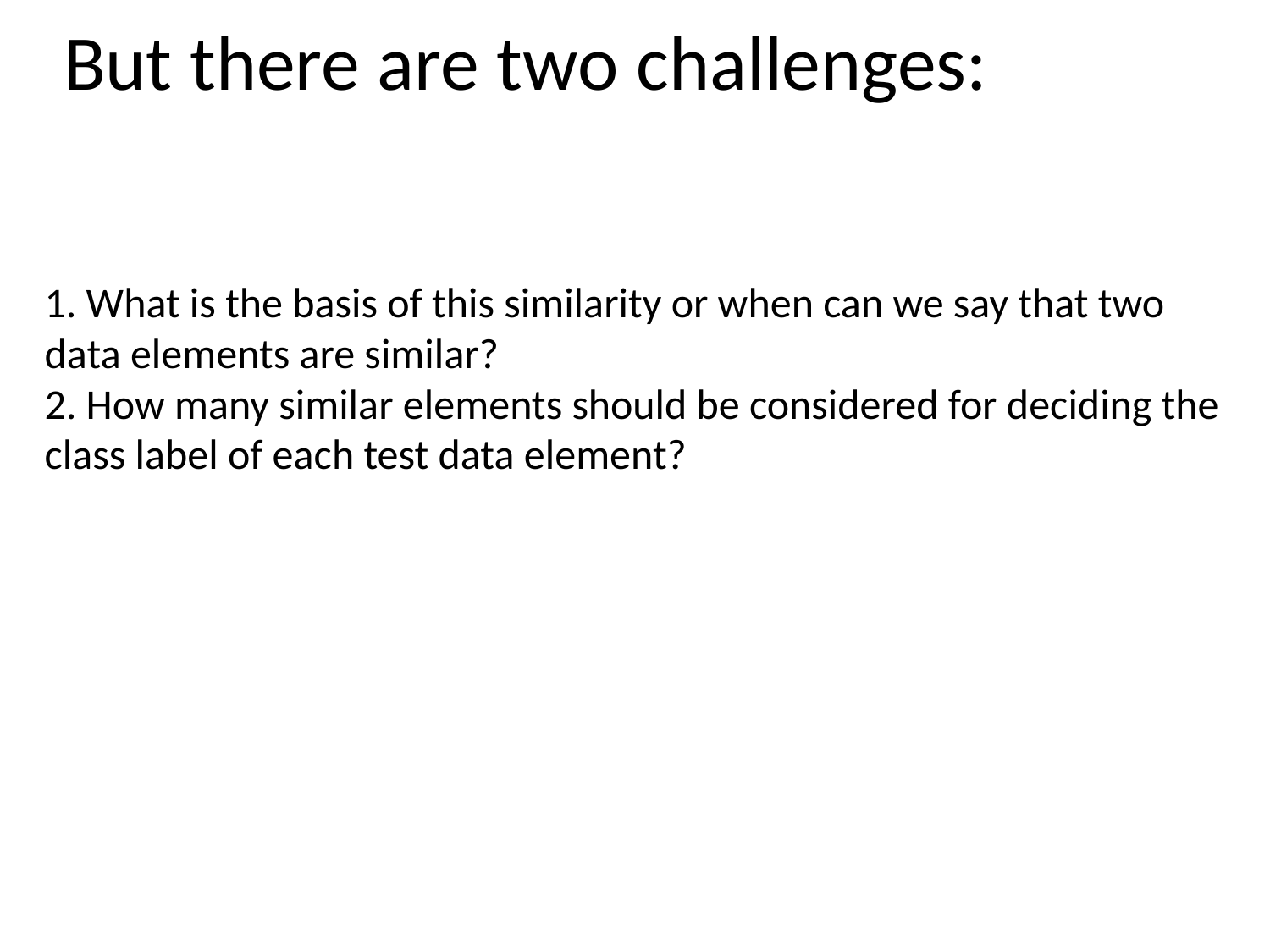

# But there are two challenges:
1. What is the basis of this similarity or when can we say that two data elements are similar?
2. How many similar elements should be considered for deciding the class label of each test data element?